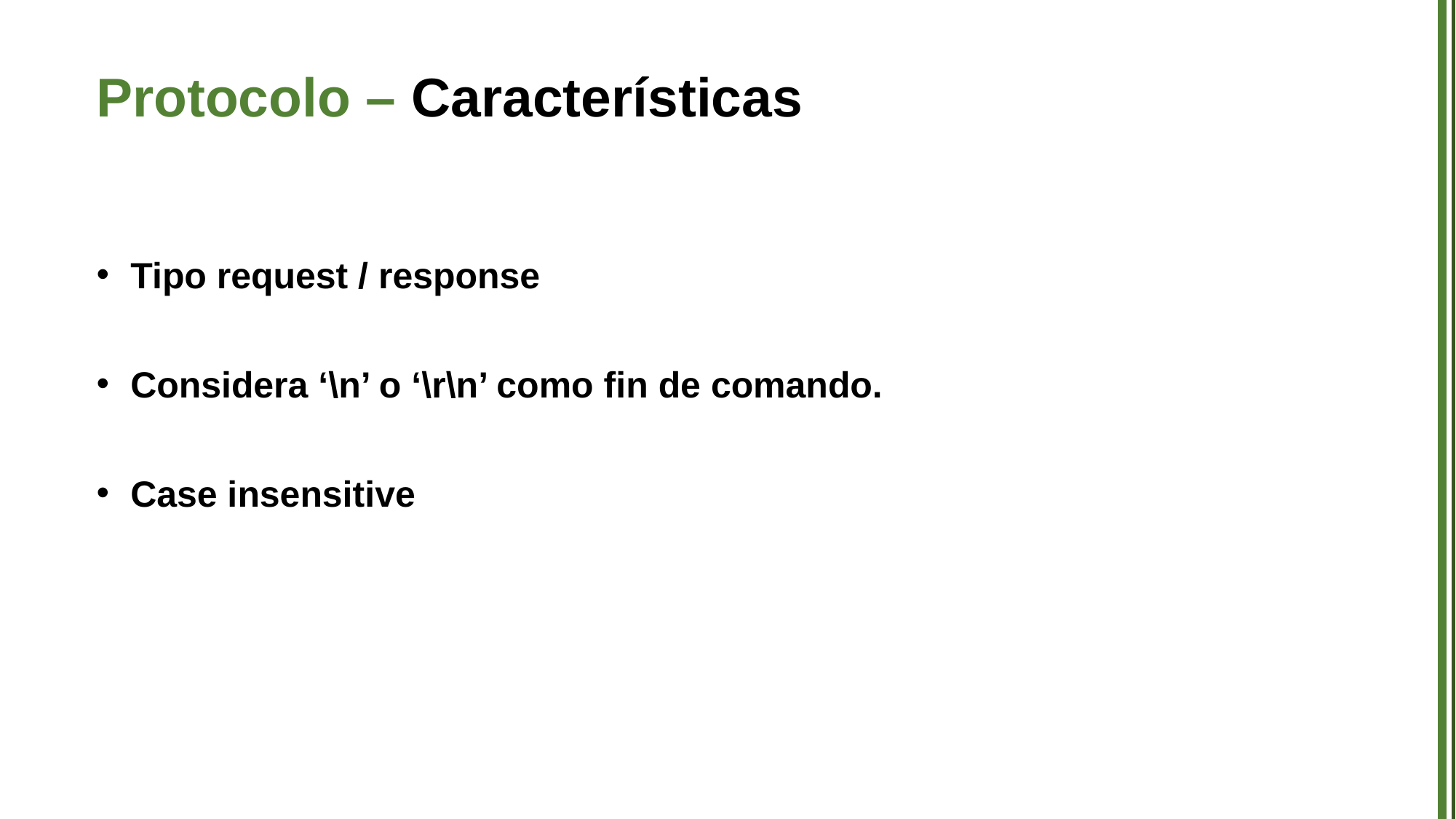

Protocolo – Características
Tipo request / response
Considera ‘\n’ o ‘\r\n’ como fin de comando.
Case insensitive